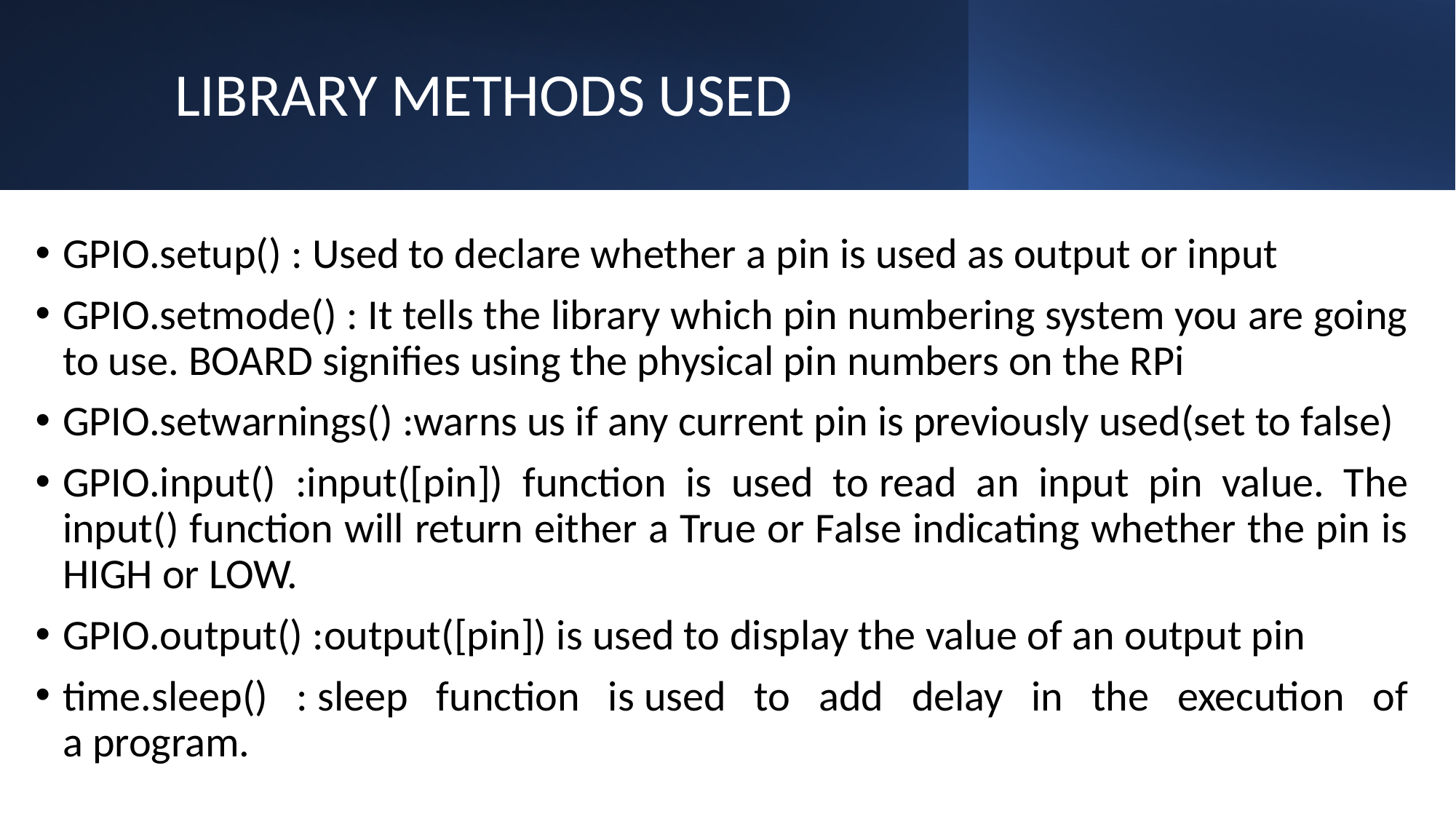

# LIBRARY METHODS USED
GPIO.setup() : Used to declare whether a pin is used as output or input
GPIO.setmode() : It tells the library which pin numbering system you are going to use. BOARD signifies using the physical pin numbers on the RPi
GPIO.setwarnings() :warns us if any current pin is previously used(set to false)
GPIO.input() :input([pin]) function is used to read an input pin value. The input() function will return either a True or False indicating whether the pin is HIGH or LOW.
GPIO.output() :output([pin]) is used to display the value of an output pin
time.sleep() : sleep function is used to add delay in the execution of a program.